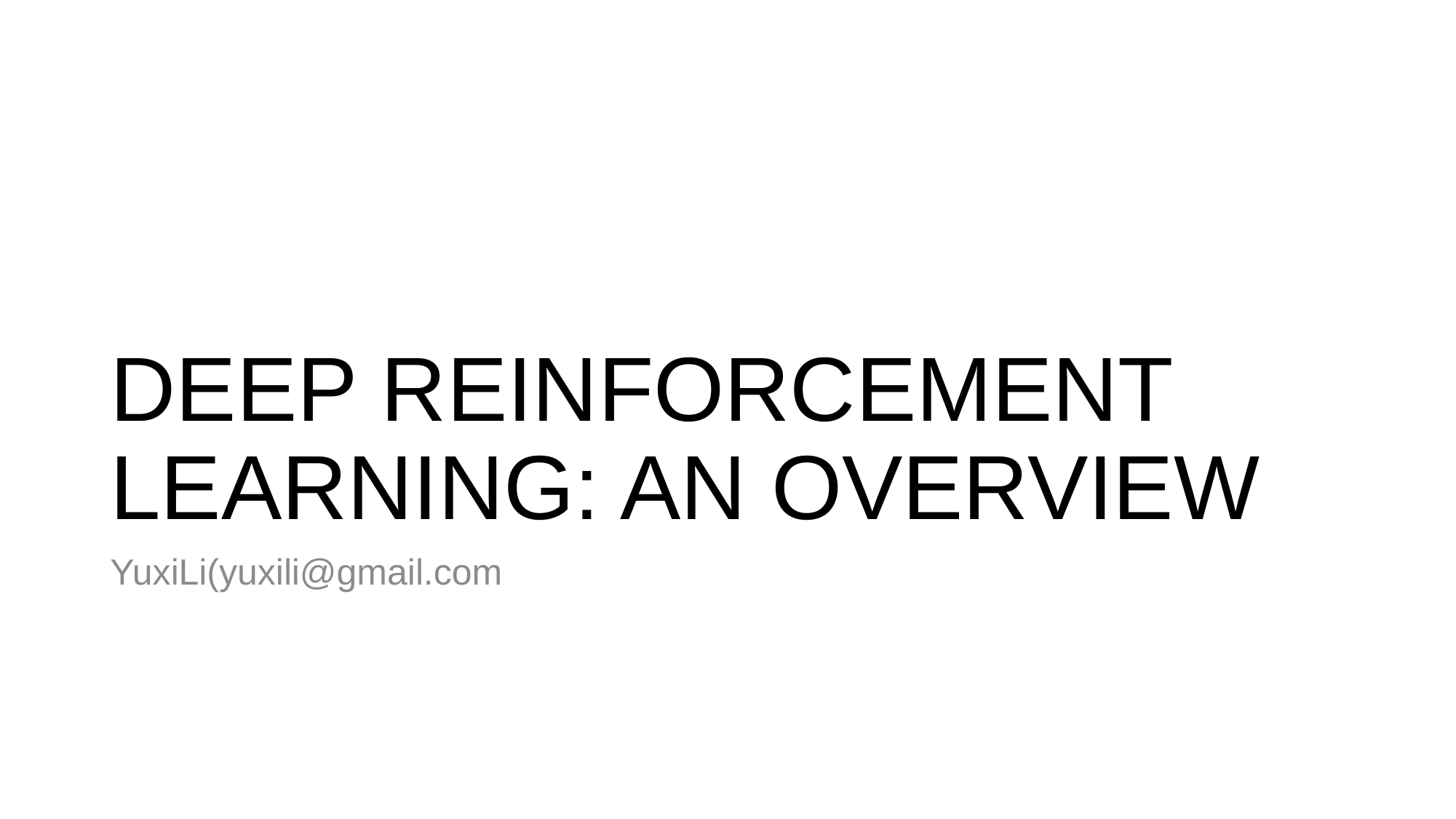

# DEEP REINFORCEMENT LEARNING: AN OVERVIEW
YuxiLi(yuxili@gmail.com